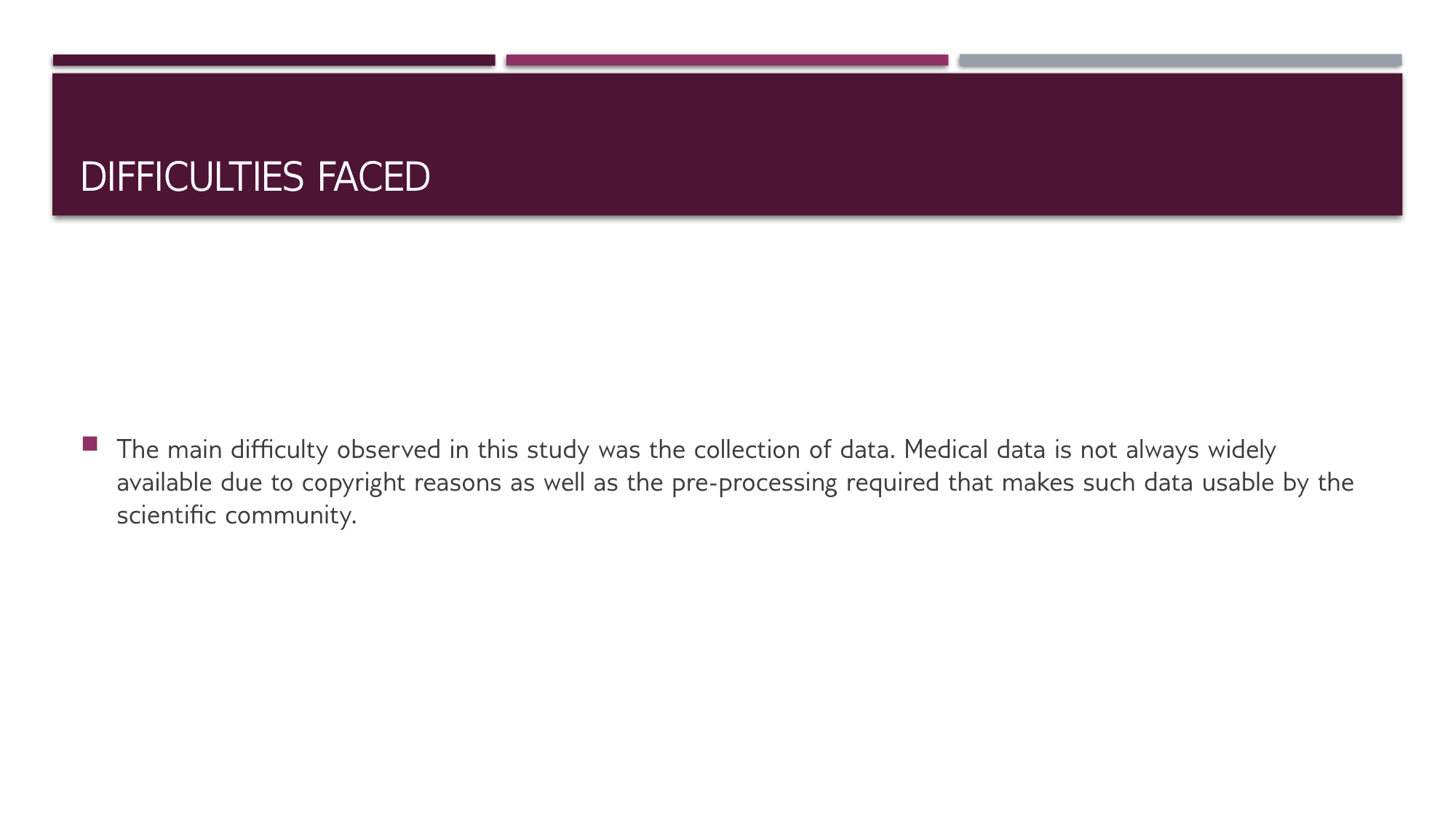

# Difficulties faced
The main difficulty observed in this study was the collection of data. Medical data is not always widely available due to copyright reasons as well as the pre-processing required that makes such data usable by the scientific community.